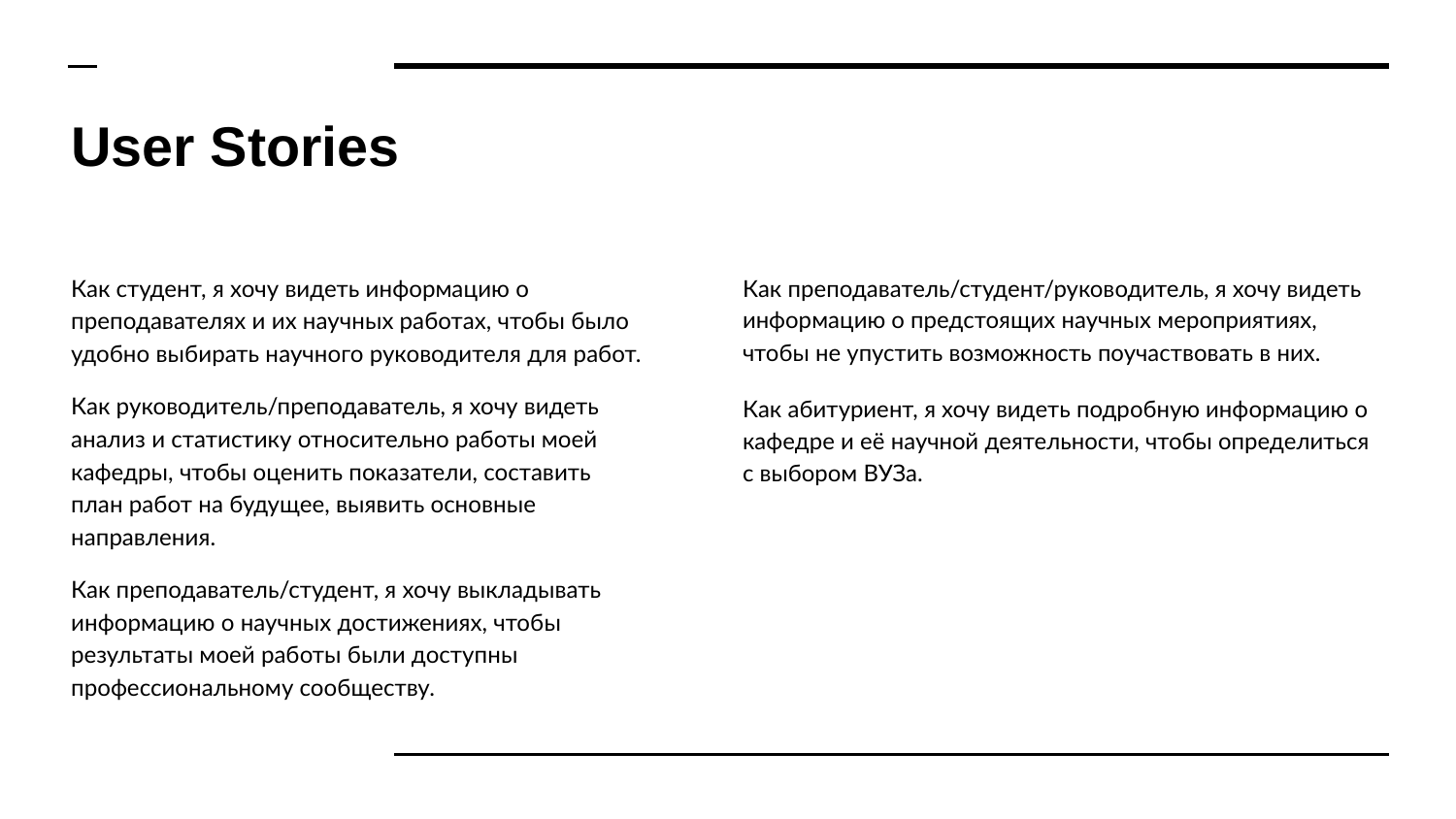

# User Stories

Как студент, я хочу видеть информацию о преподавателях и их научных работах, чтобы было удобно выбирать научного руководителя для работ.
Как руководитель/преподаватель, я хочу видеть анализ и статистику относительно работы моей кафедры, чтобы оценить показатели, составить план работ на будущее, выявить основные направления.
Как преподаватель/студент, я хочу выкладывать информацию о научных достижениях, чтобы результаты моей работы были доступны профессиональному сообществу.

Как преподаватель/студент/руководитель, я хочу видеть информацию о предстоящих научных мероприятиях, чтобы не упустить возможность поучаствовать в них.
Как абитуриент, я хочу видеть подробную информацию о кафедре и её научной деятельности, чтобы определиться с выбором ВУЗа.